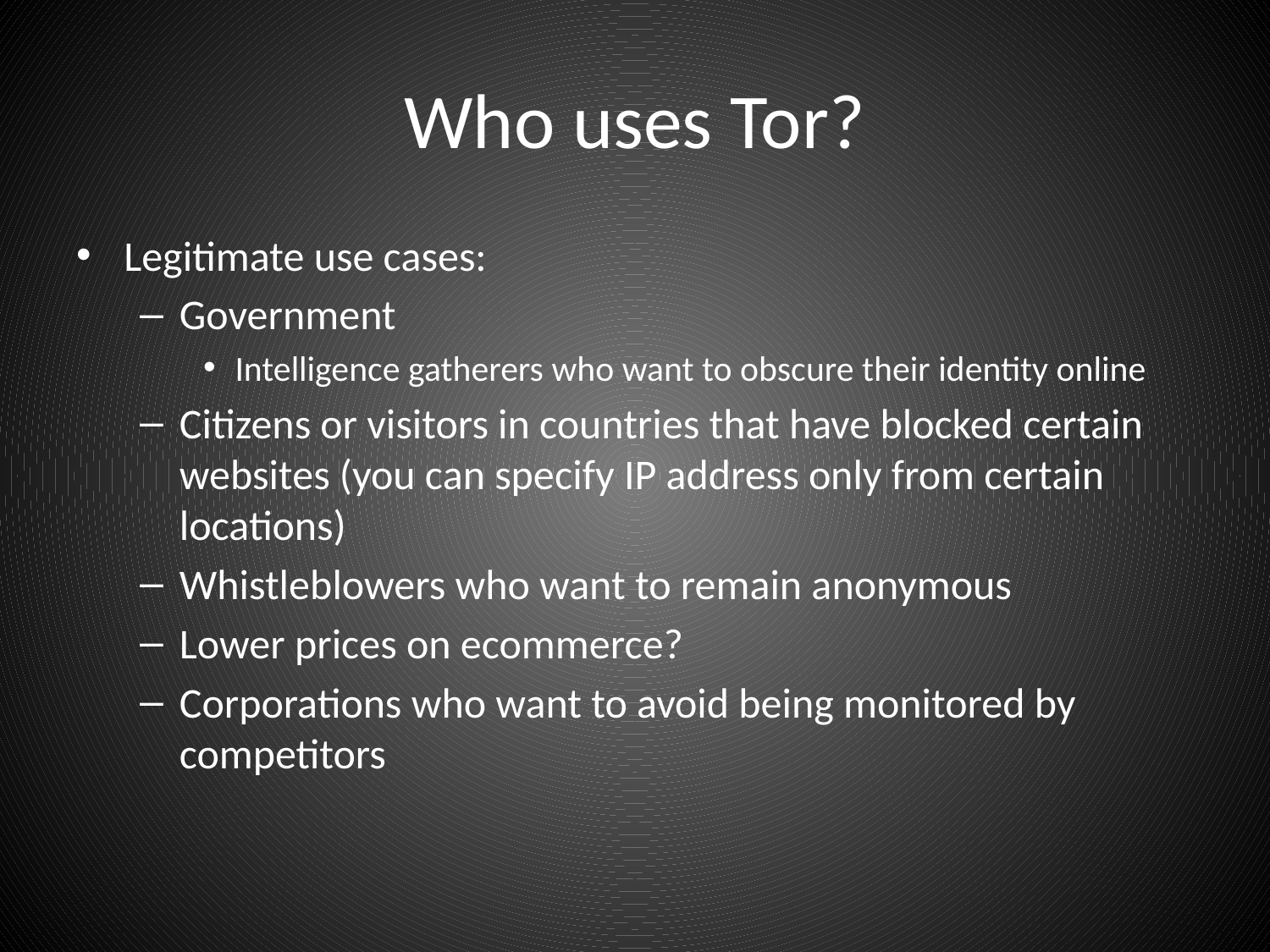

# Who uses Tor?
Legitimate use cases:
Government
Intelligence gatherers who want to obscure their identity online
Citizens or visitors in countries that have blocked certain websites (you can specify IP address only from certain locations)
Whistleblowers who want to remain anonymous
Lower prices on ecommerce?
Corporations who want to avoid being monitored by competitors